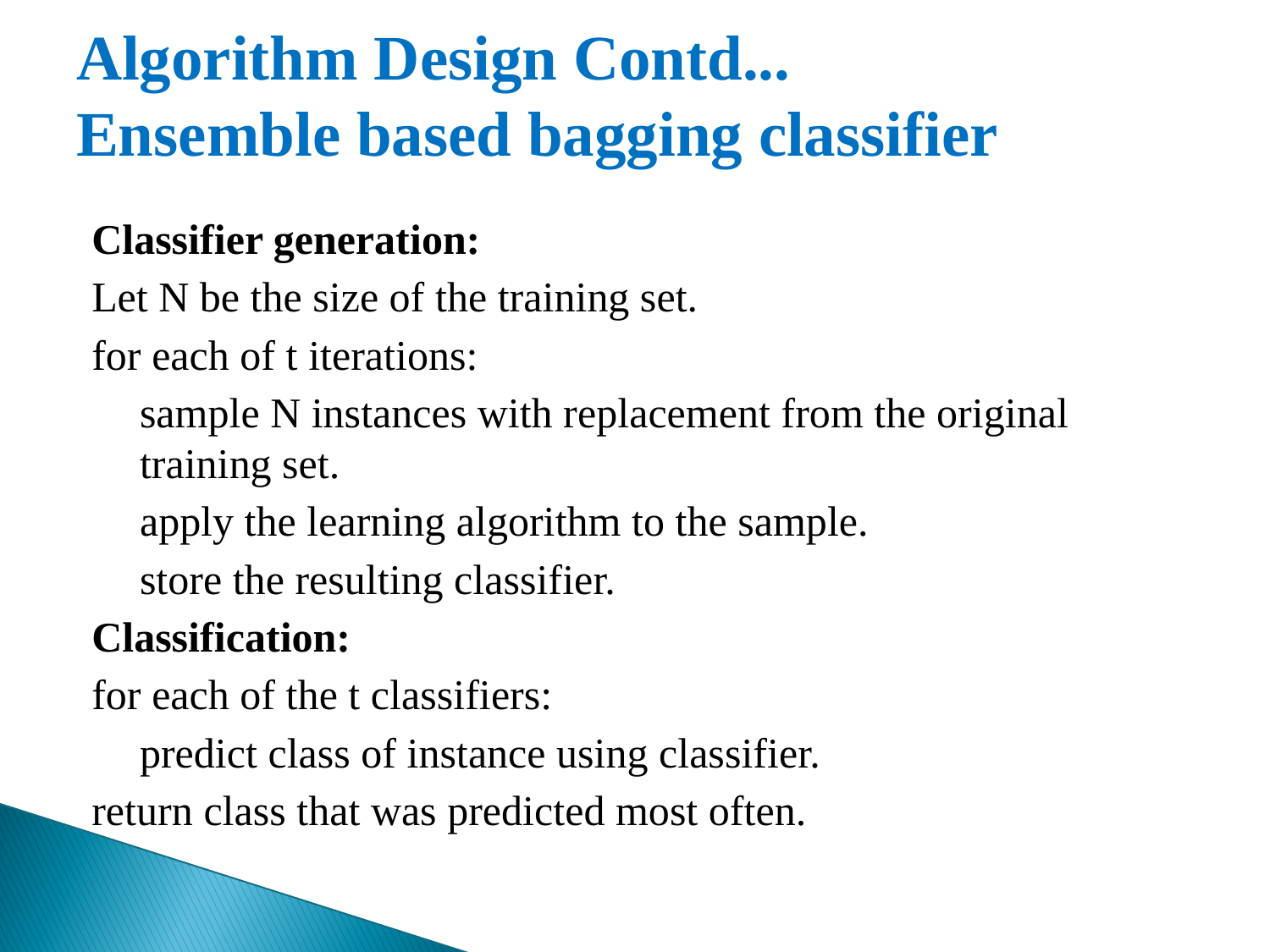

# Algorithm Design Contd... Ensemble based bagging classifier
Classifier generation:
Let N be the size of the training set.
for each of t iterations:
	sample N instances with replacement from the original training set.
	apply the learning algorithm to the sample.
	store the resulting classifier.
Classification:
for each of the t classifiers:
	predict class of instance using classifier.
return class that was predicted most often.